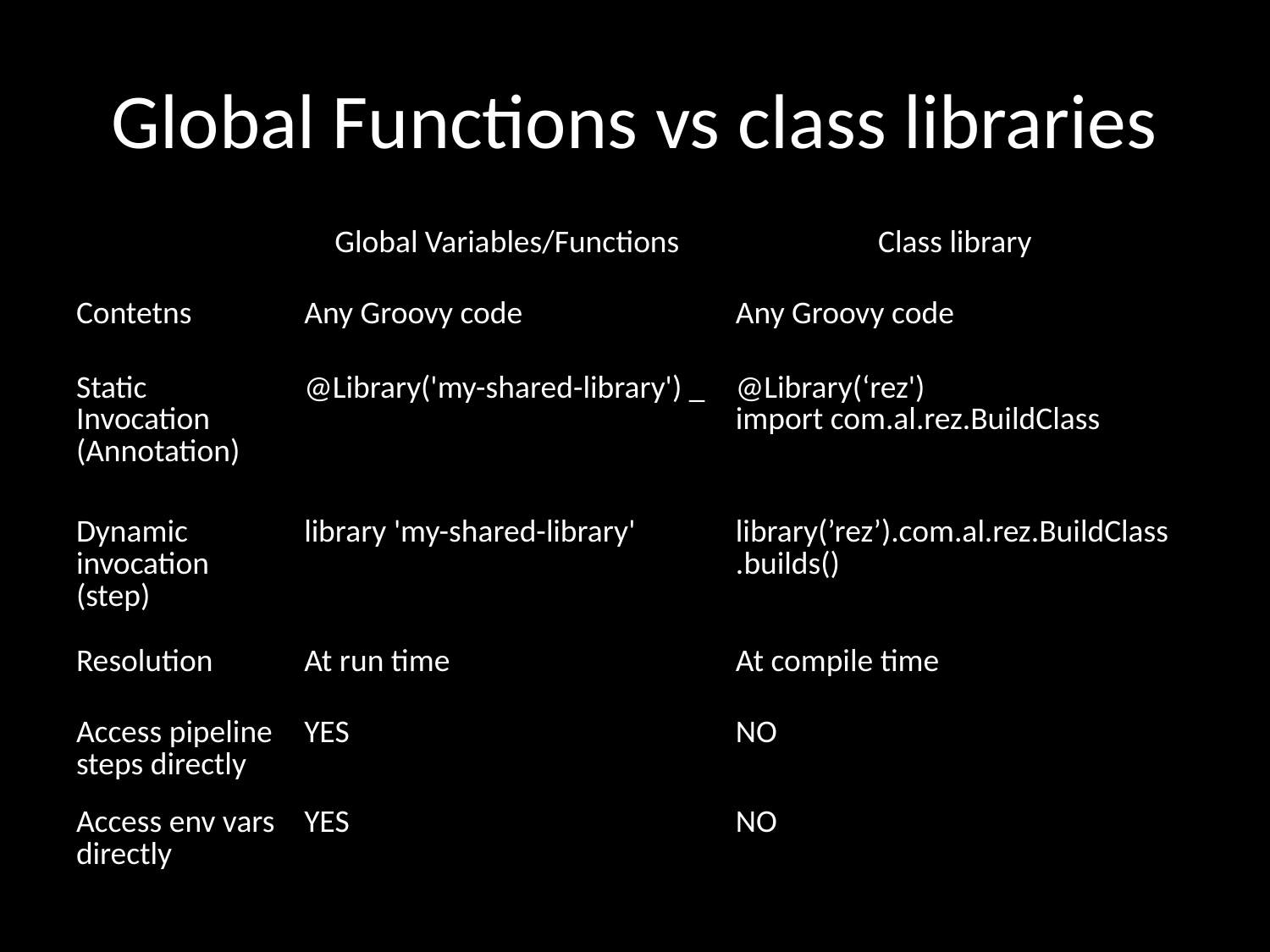

Global Functions vs class libraries
|  | Global Variables/Functions | Class library |
| --- | --- | --- |
| Contetns | Any Groovy code | Any Groovy code |
| Static Invocation (Annotation) | @Library('my-shared-library') \_ | @Library(‘rez') import com.al.rez.BuildClass |
| Dynamic invocation (step) | library 'my-shared-library' | library(’rez’).com.al.rez.BuildClass.builds() |
| Resolution | At run time | At compile time |
| Access pipeline steps directly | YES | NO |
| Access env vars directly | YES | NO |